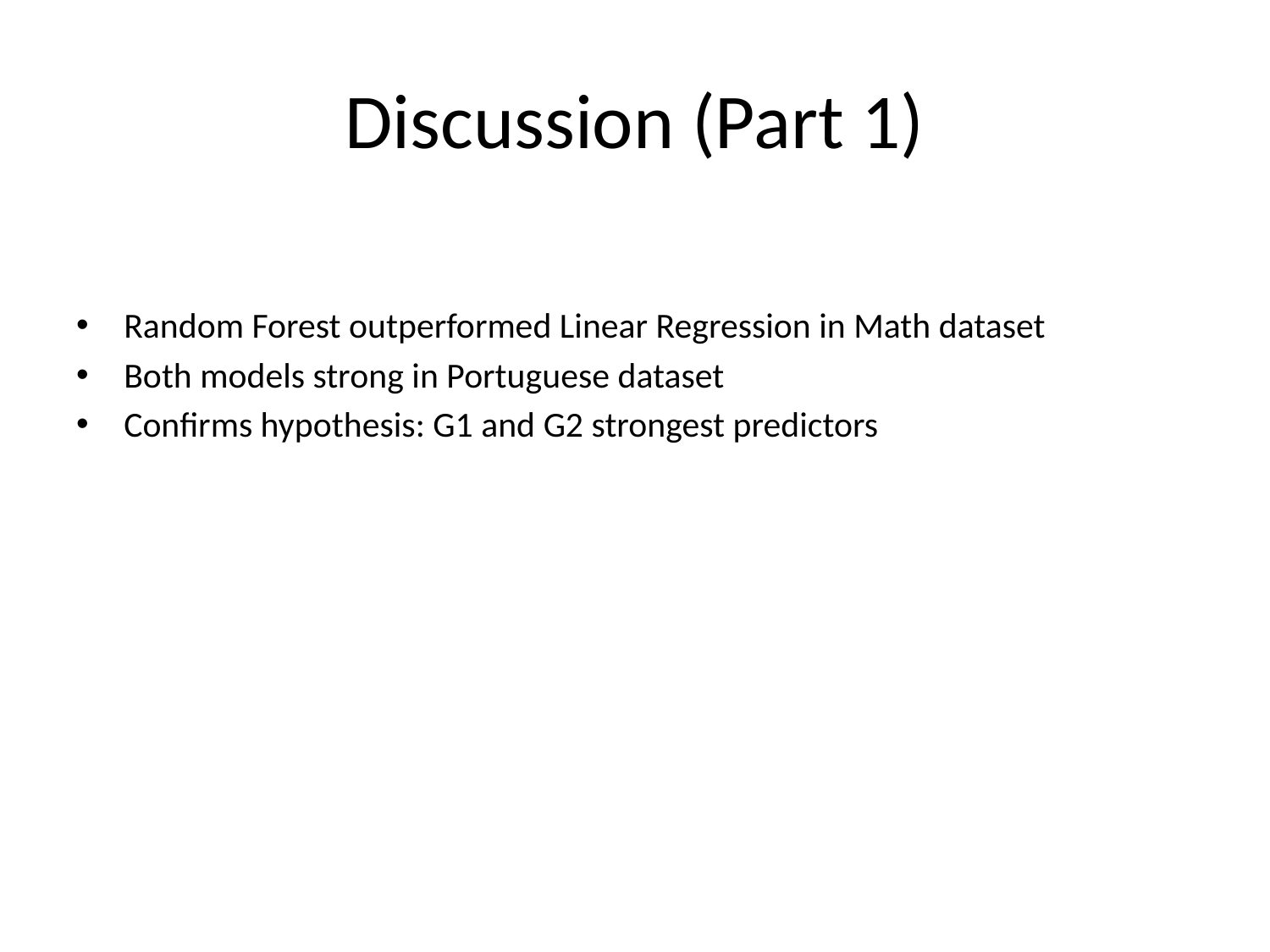

# Discussion (Part 1)

Random Forest outperformed Linear Regression in Math dataset
Both models strong in Portuguese dataset
Confirms hypothesis: G1 and G2 strongest predictors